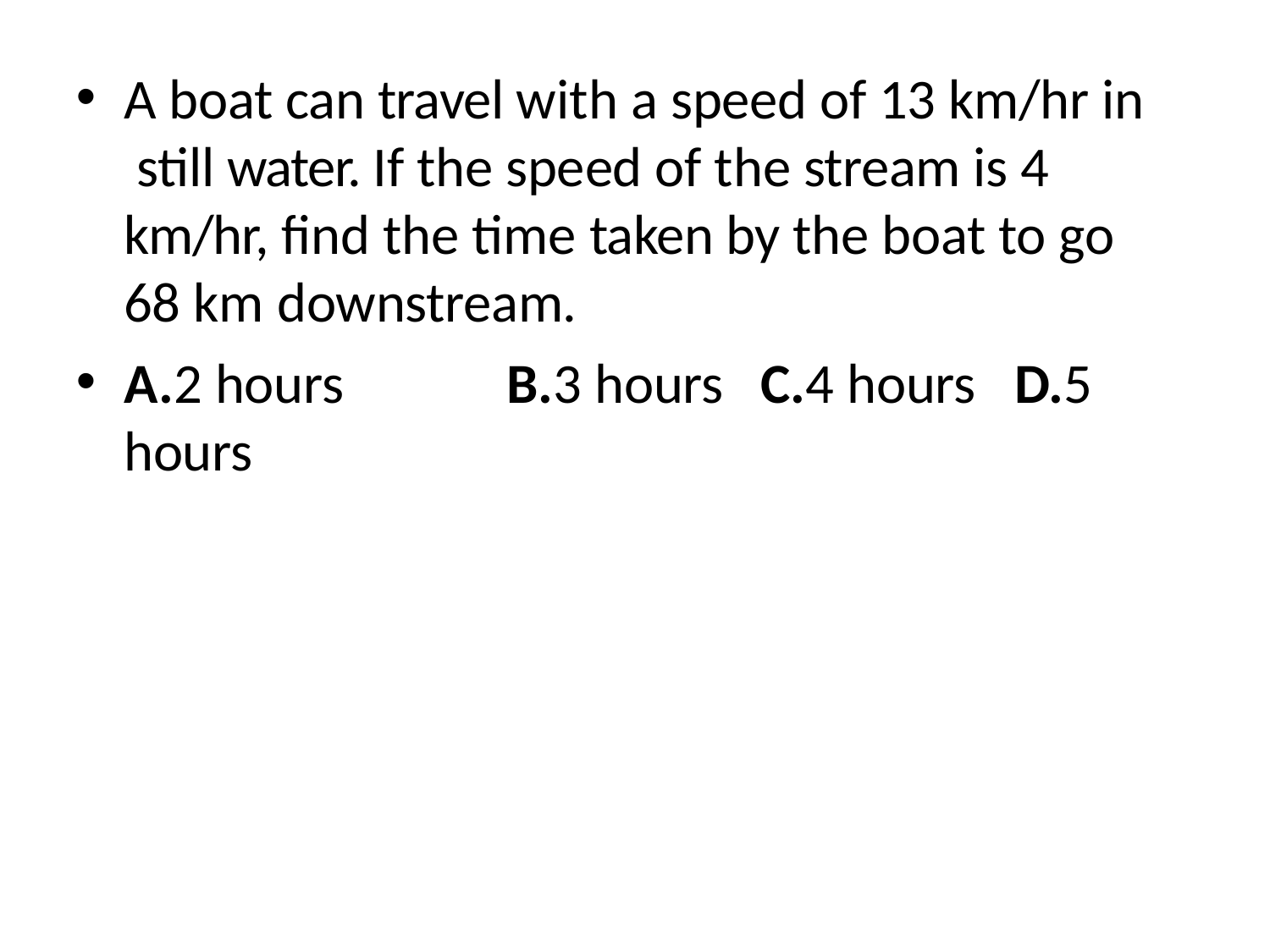

A boat can travel with a speed of 13 km/hr in  still water. If the speed of the stream is 4  km/hr, find the time taken by the boat to go  68 km downstream.
A.2 hours	B.3 hours	C.4 hours	D.5 hours